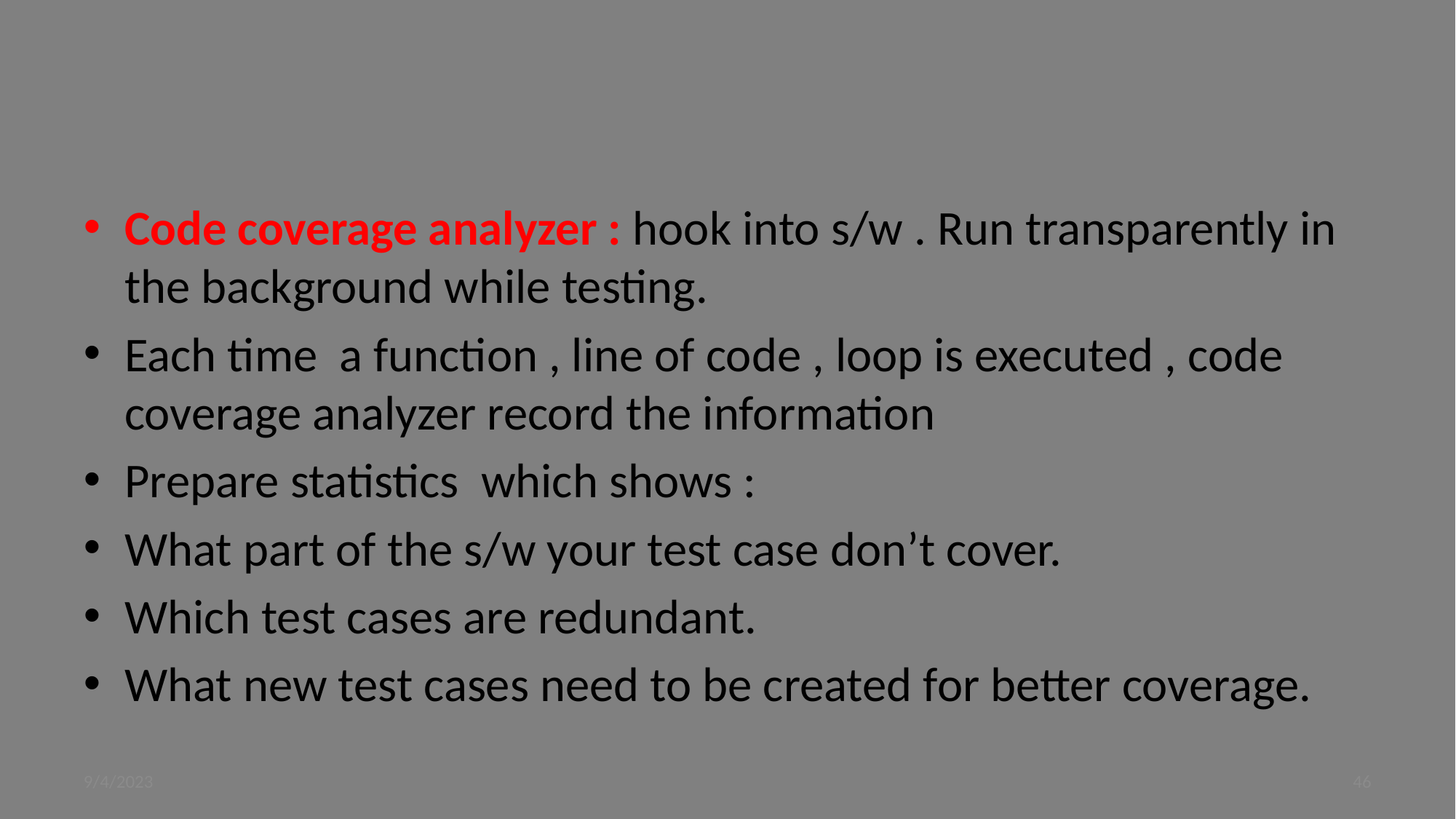

#
Code coverage analyzer : hook into s/w . Run transparently in the background while testing.
Each time  a function , line of code , loop is executed , code coverage analyzer record the information
Prepare statistics  which shows :
What part of the s/w your test case don’t cover.
Which test cases are redundant.
What new test cases need to be created for better coverage.
9/4/2023

46